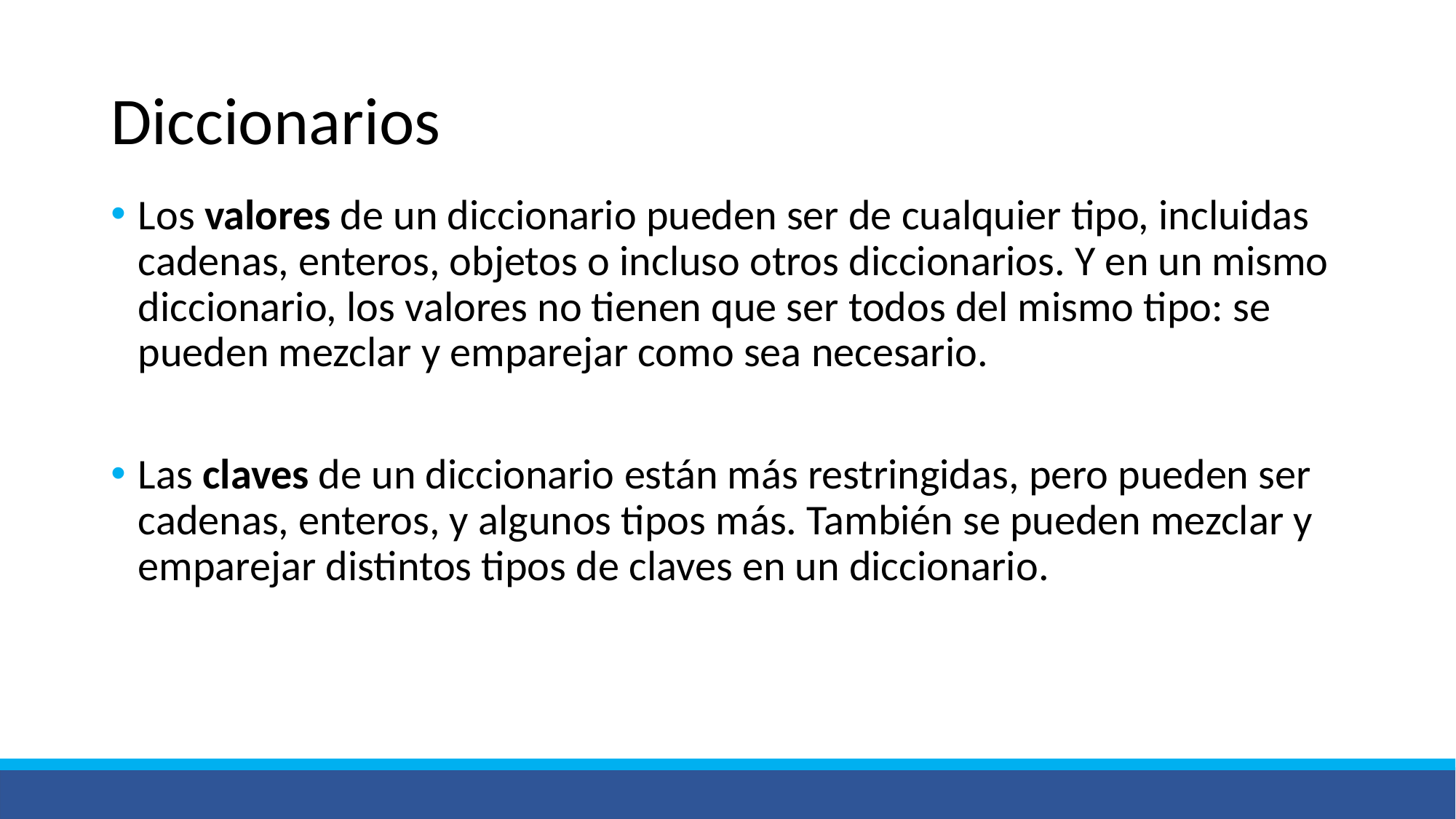

# Diccionarios
Los valores de un diccionario pueden ser de cualquier tipo, incluidas cadenas, enteros, objetos o incluso otros diccionarios. Y en un mismo diccionario, los valores no tienen que ser todos del mismo tipo: se pueden mezclar y emparejar como sea necesario.

Las claves de un diccionario están más restringidas, pero pueden ser cadenas, enteros, y algunos tipos más. También se pueden mezclar y emparejar distintos tipos de claves en un diccionario.